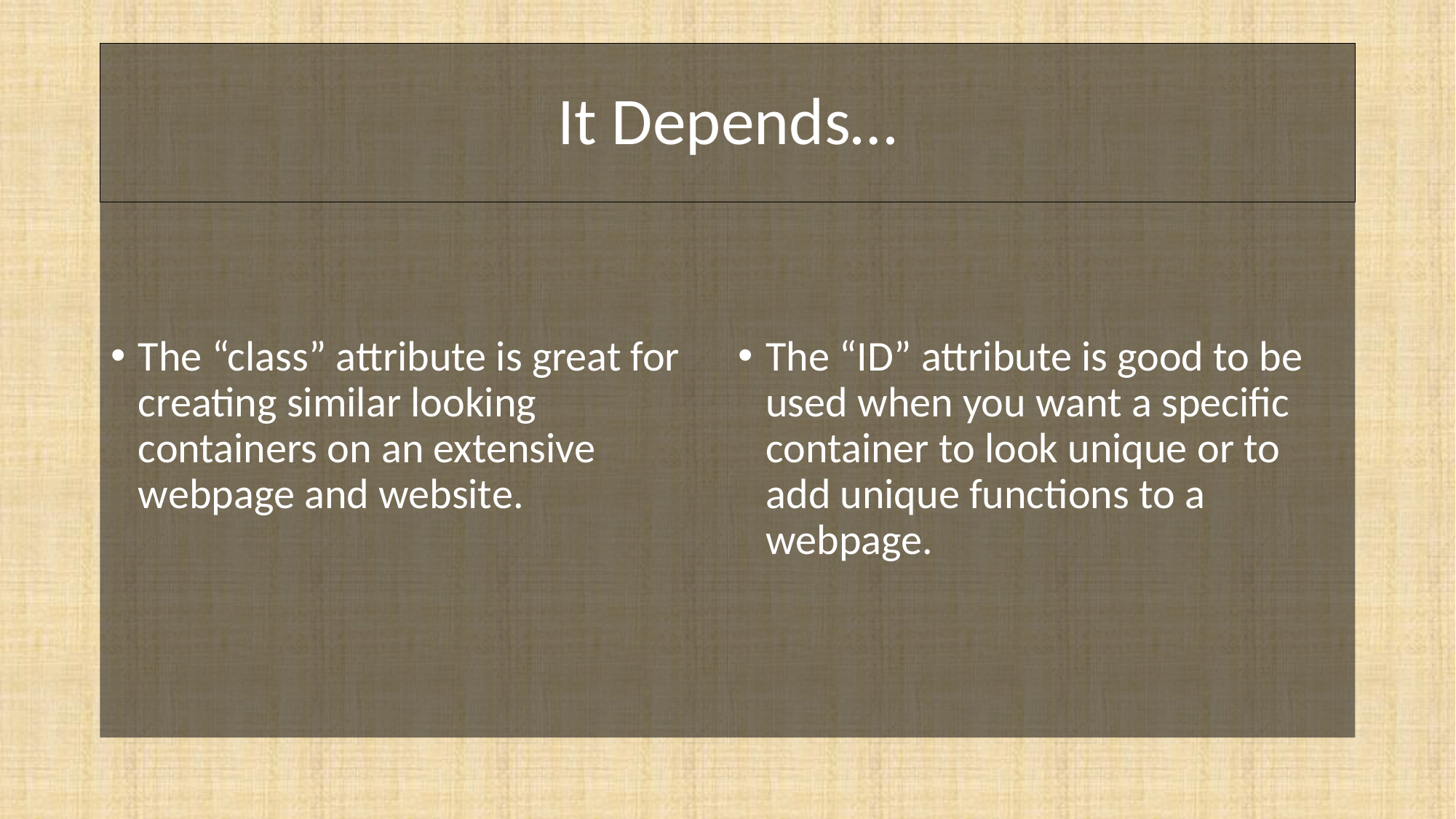

# It Depends…

The “class” attribute is great for creating similar looking containers on an extensive webpage and website.

The “ID” attribute is good to be used when you want a specific container to look unique or to add unique functions to a webpage.